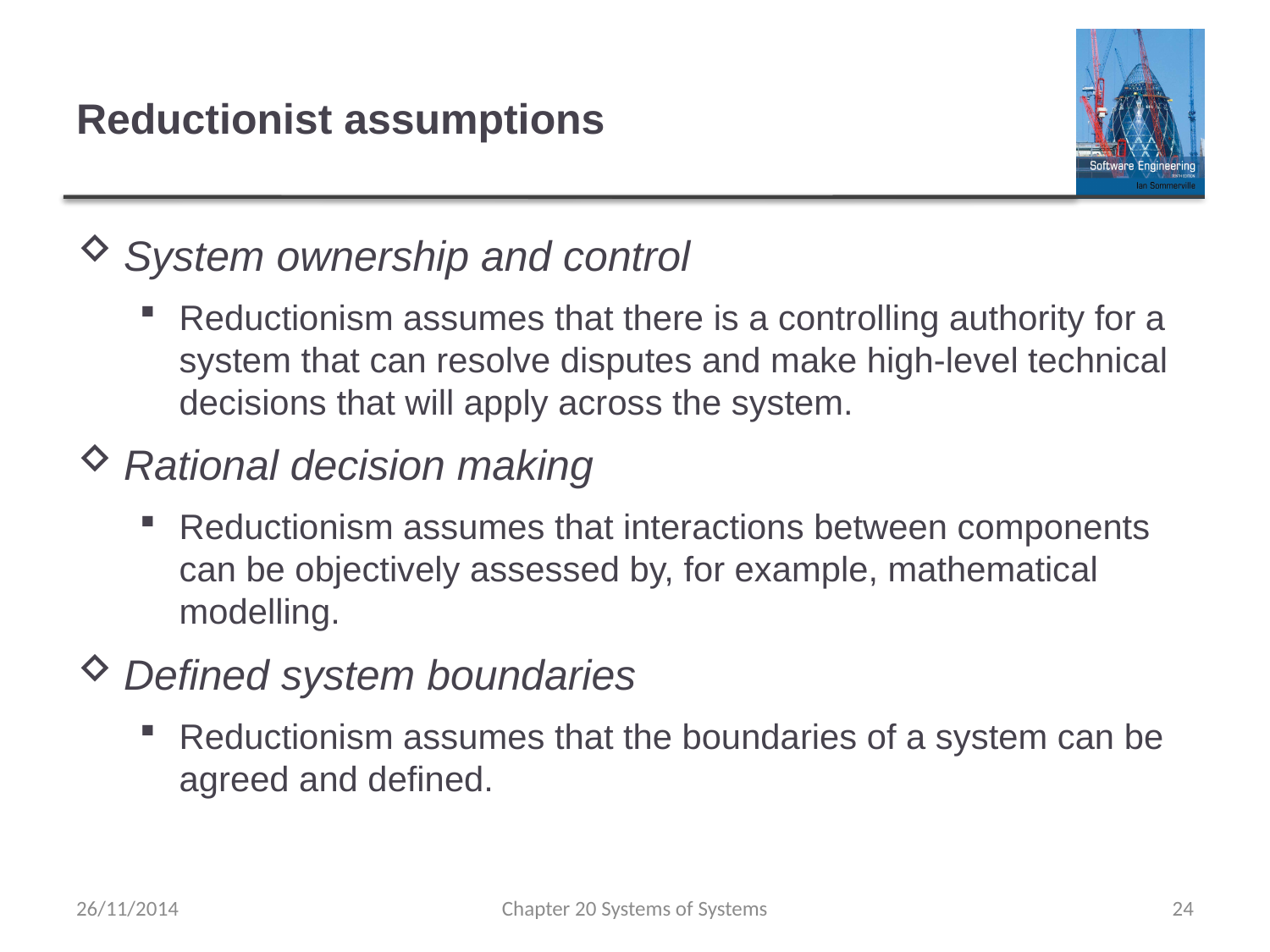

# Reductionist assumptions
System ownership and control
Reductionism assumes that there is a controlling authority for a system that can resolve disputes and make high-level technical decisions that will apply across the system.
Rational decision making
Reductionism assumes that interactions between components can be objectively assessed by, for example, mathematical modelling.
Defined system boundaries
Reductionism assumes that the boundaries of a system can be agreed and defined.
26/11/2014
Chapter 20 Systems of Systems
24